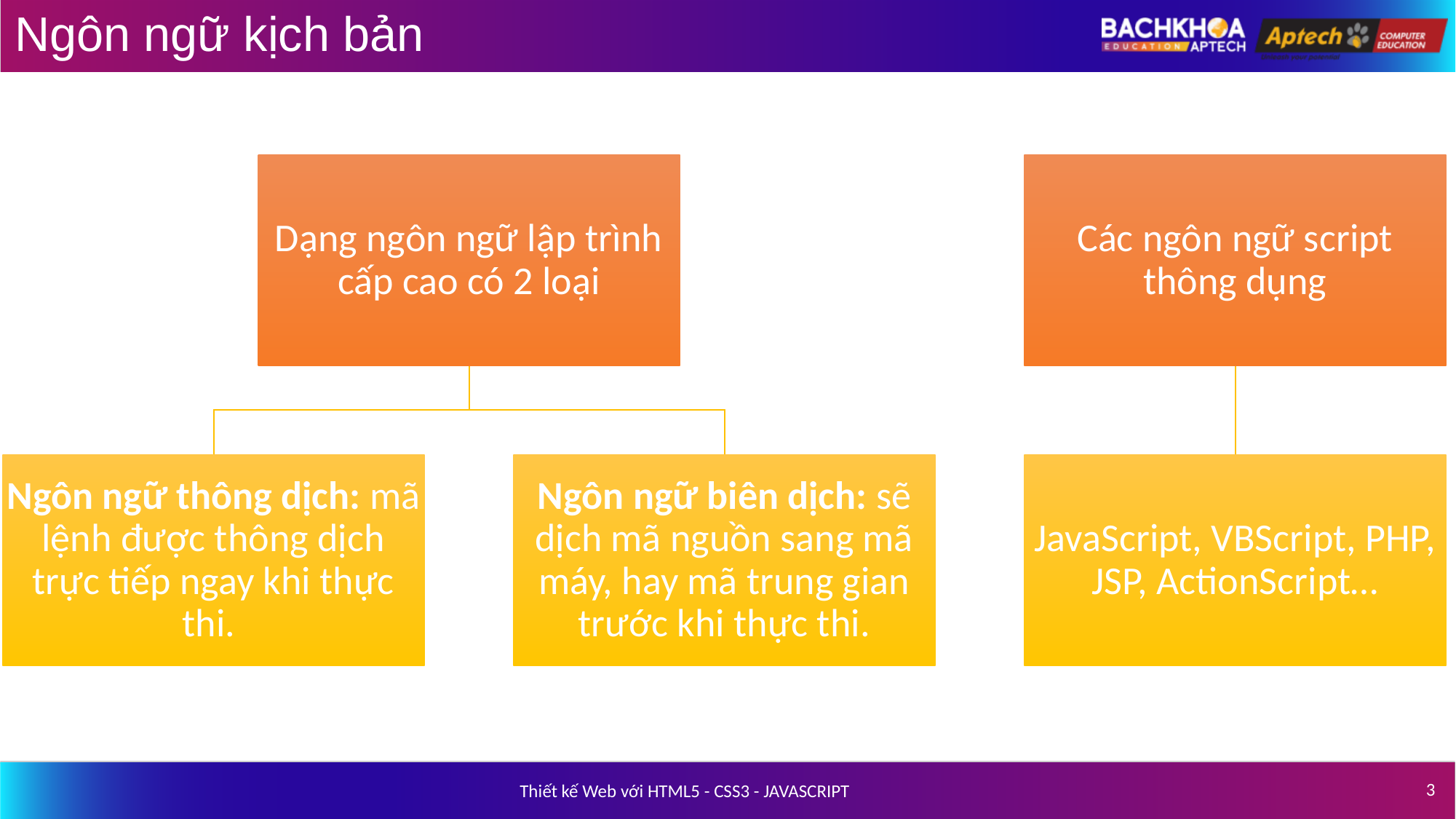

# Ngôn ngữ kịch bản

Dạng ngôn ngữ lập trình cấp cao có 2 loại

Các ngôn ngữ script thông dụng

Ngôn ngữ thông dịch: mã lệnh được thông dịch trực tiếp ngay khi thực thi.

Ngôn ngữ biên dịch: sẽ dịch mã nguồn sang mã máy, hay mã trung gian trước khi thực thi.

JavaScript, VBScript, PHP, JSP, ActionScript…
3
Thiết kế Web với HTML5 - CSS3 - JAVASCRIPT